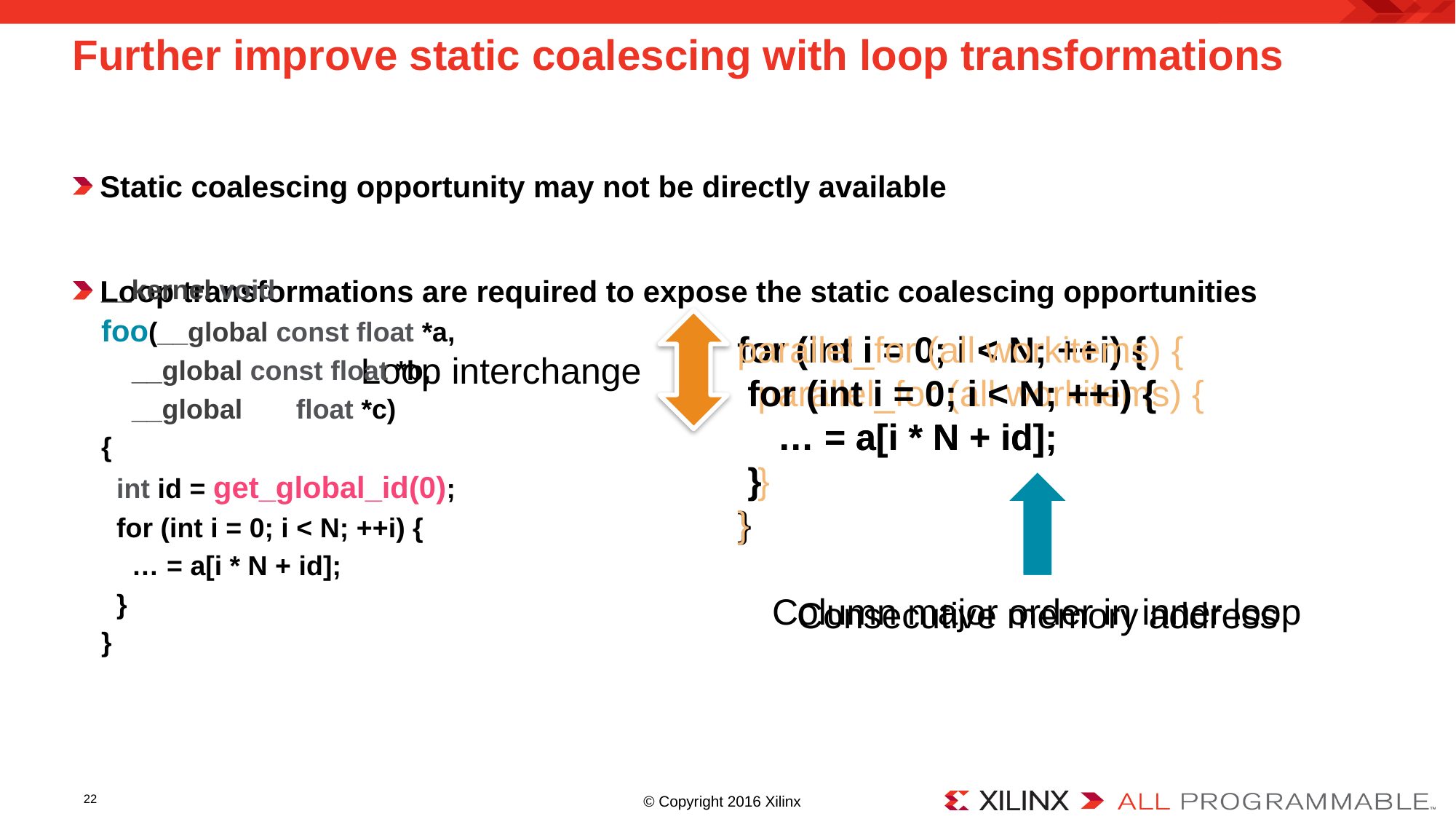

# Further improve static coalescing with loop transformations
Static coalescing opportunity may not be directly available

Loop transformations are required to expose the static coalescing opportunities
__kernel void
foo(__global const float *a,
    __global const float *b,
    __global       float *c)
{
  int id = get_global_id(0);
  for (int i = 0; i < N; ++i) {
    … = a[i * N + id];
  }
}
parallel_for (all workitems) {
 for (int i = 0; i < N; ++i) {
    … = a[i * N + id];
 }
}

Column major order in inner loop

Loop interchange
for (int i = 0; i < N; ++i) {
  parallel_for (all workitems) {
    … = a[i * N + id];
  }
}

Consecutive memory address
22